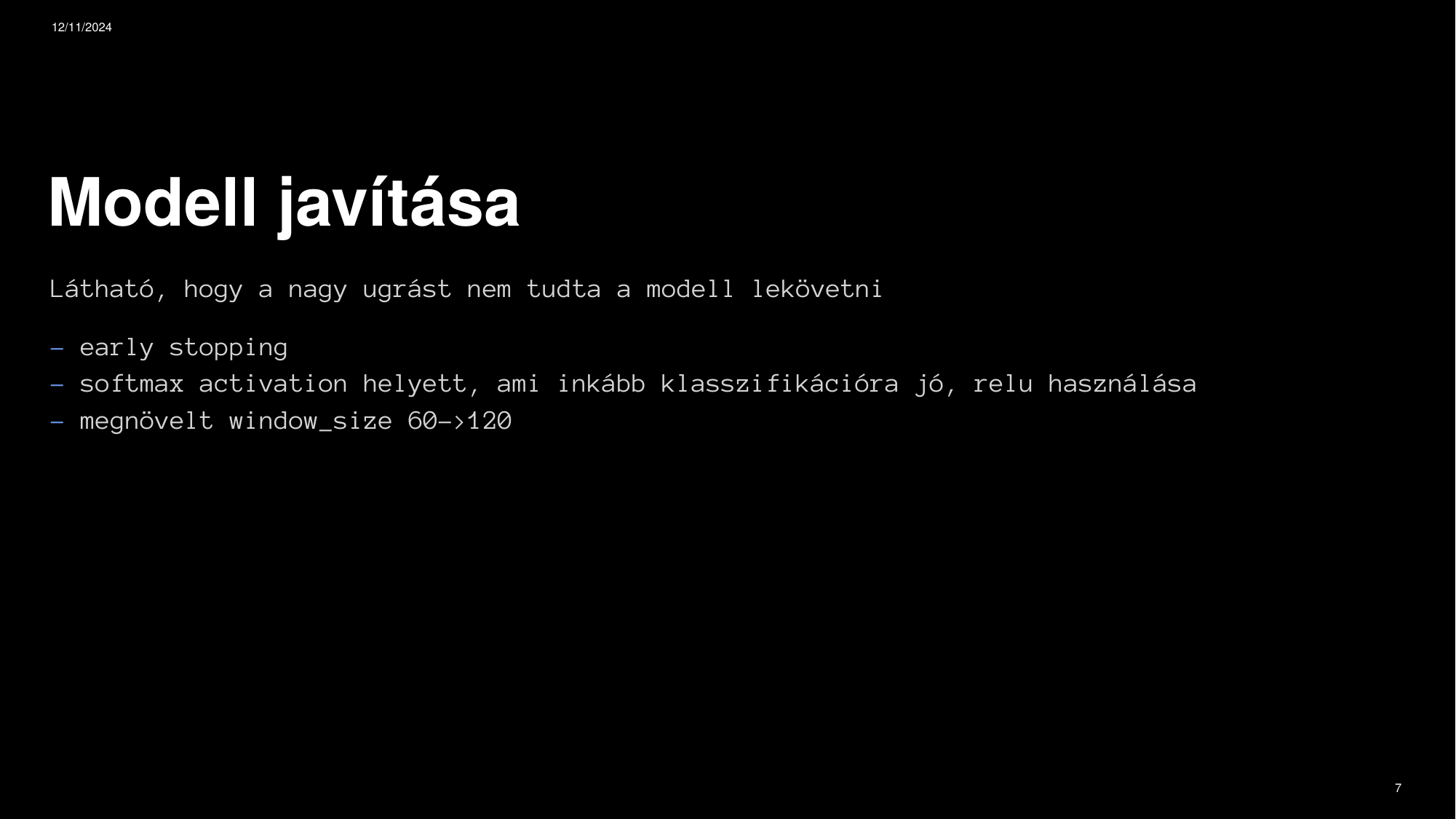

12/11/2024
# Modell javítása
Látható, hogy a nagy ugrást nem tudta a modell lekövetni
- early stopping
- softmax activation helyett, ami inkább klasszifikációra jó, relu használása
- megnövelt window_size 60->120

7